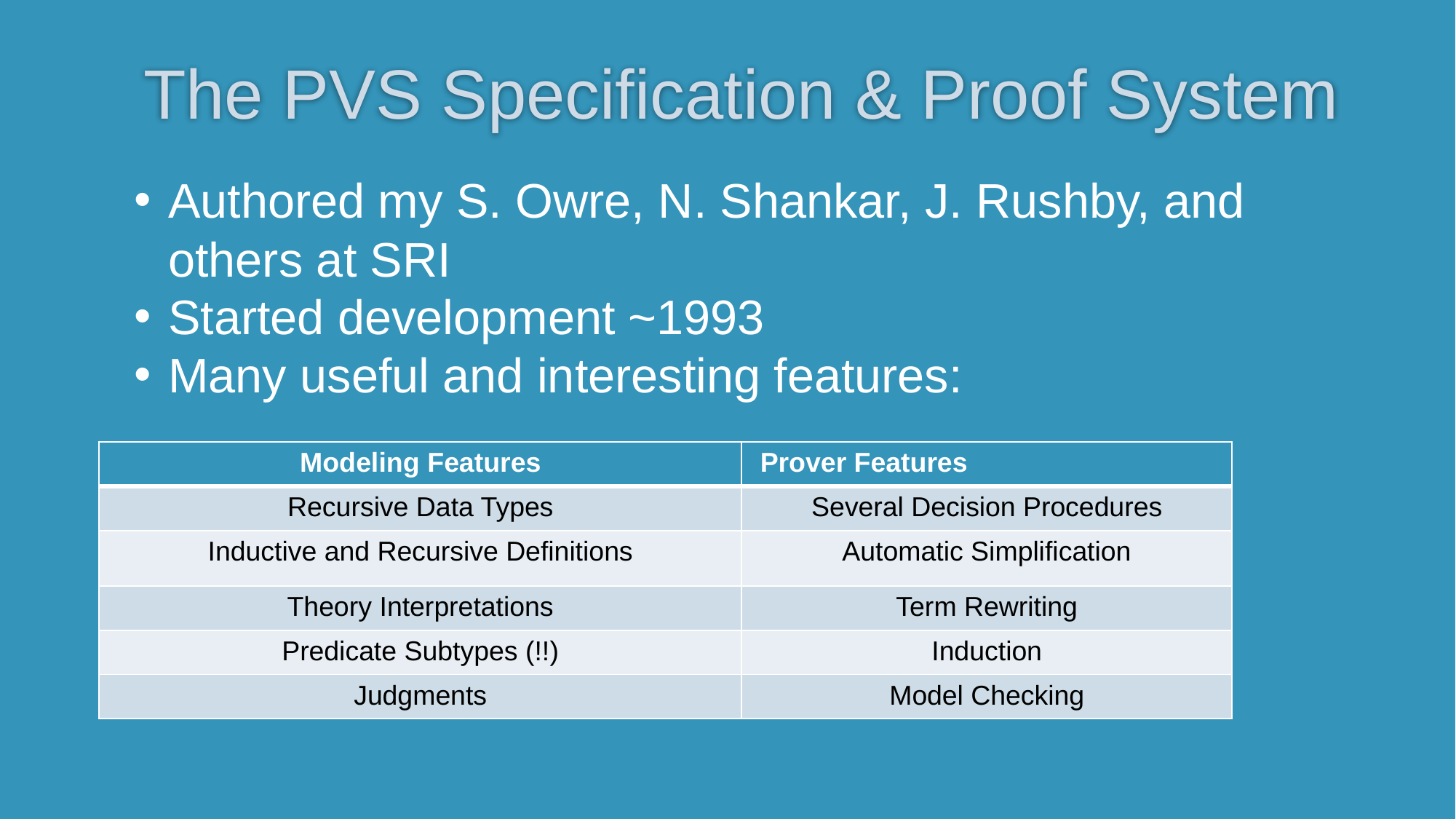

# The PVS Specification & Proof System
Authored my S. Owre, N. Shankar, J. Rushby, and others at SRI
Started development ~1993
Many useful and interesting features:

| Modeling Features | Prover Features |
| --- | --- |
| Recursive Data Types | Several Decision Procedures |
| Inductive and Recursive Definitions | Automatic Simplification |
| Theory Interpretations | Term Rewriting |
| Predicate Subtypes (!!) | Induction |
| Judgments | Model Checking |